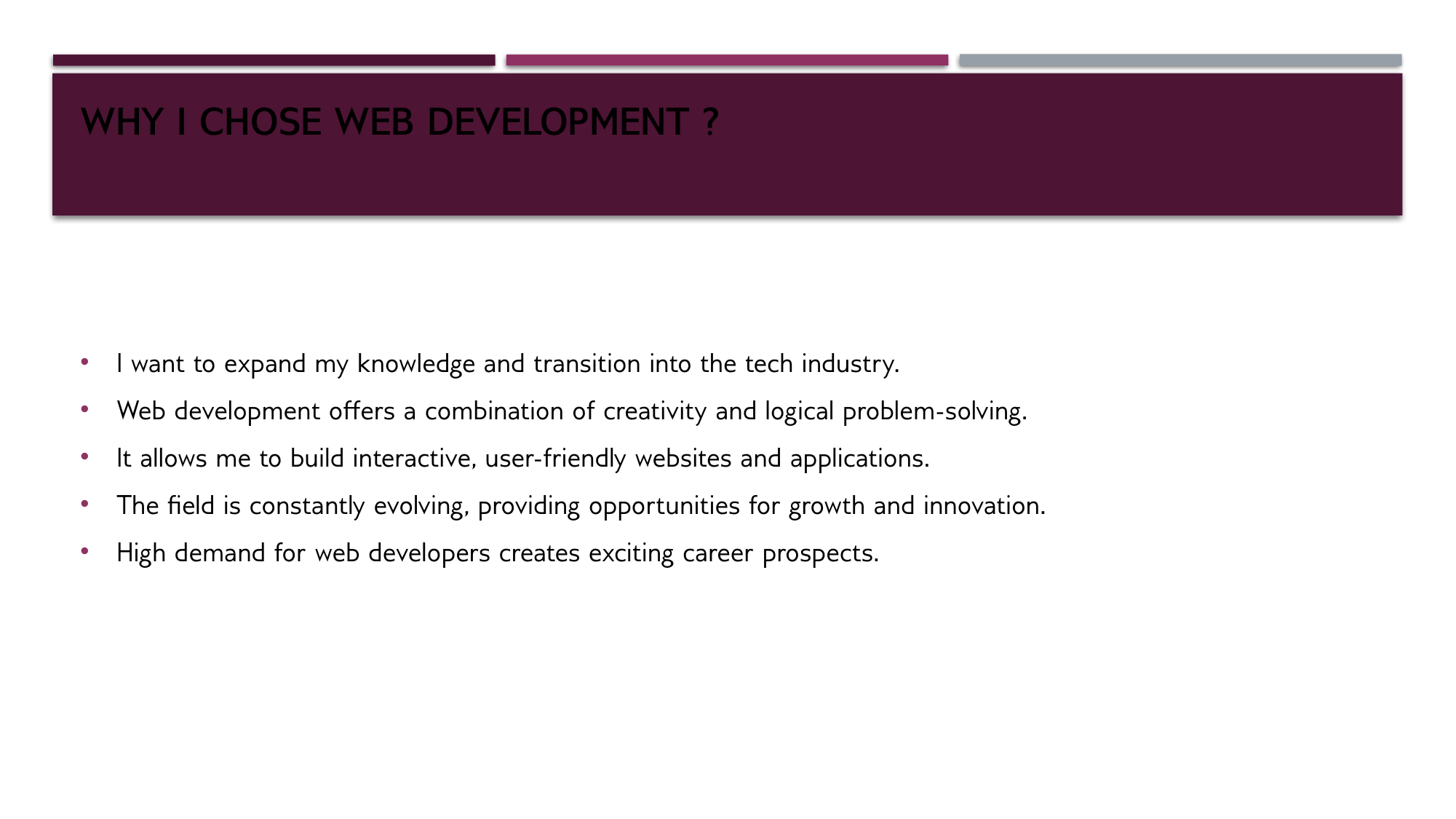

# Why I Chose Web Development ?
I want to expand my knowledge and transition into the tech industry.
Web development offers a combination of creativity and logical problem-solving.
It allows me to build interactive, user-friendly websites and applications.
The field is constantly evolving, providing opportunities for growth and innovation.
High demand for web developers creates exciting career prospects.